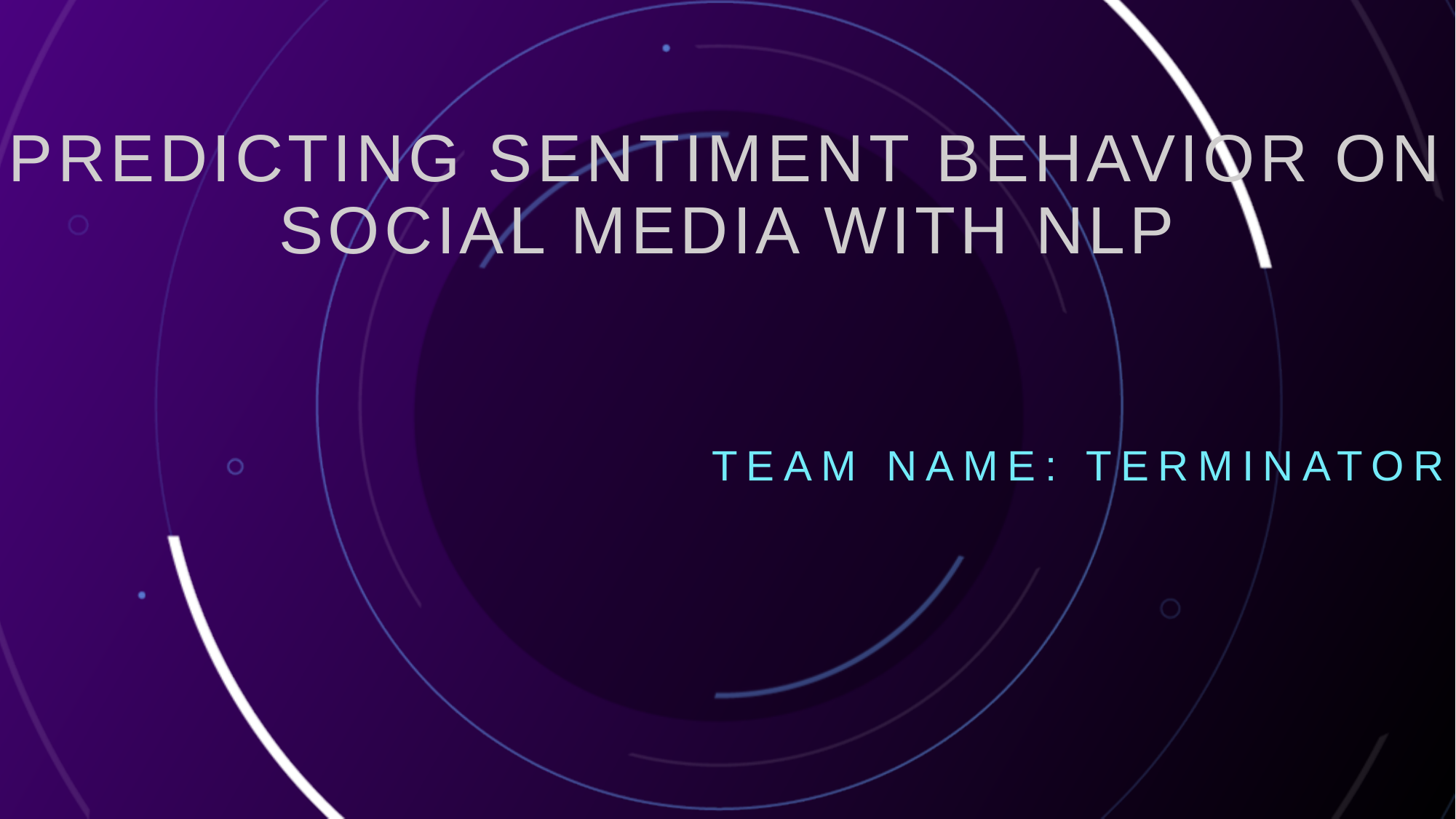

# Predicting Sentiment Behavior on Social Media with NLP
Team Name: Terminator